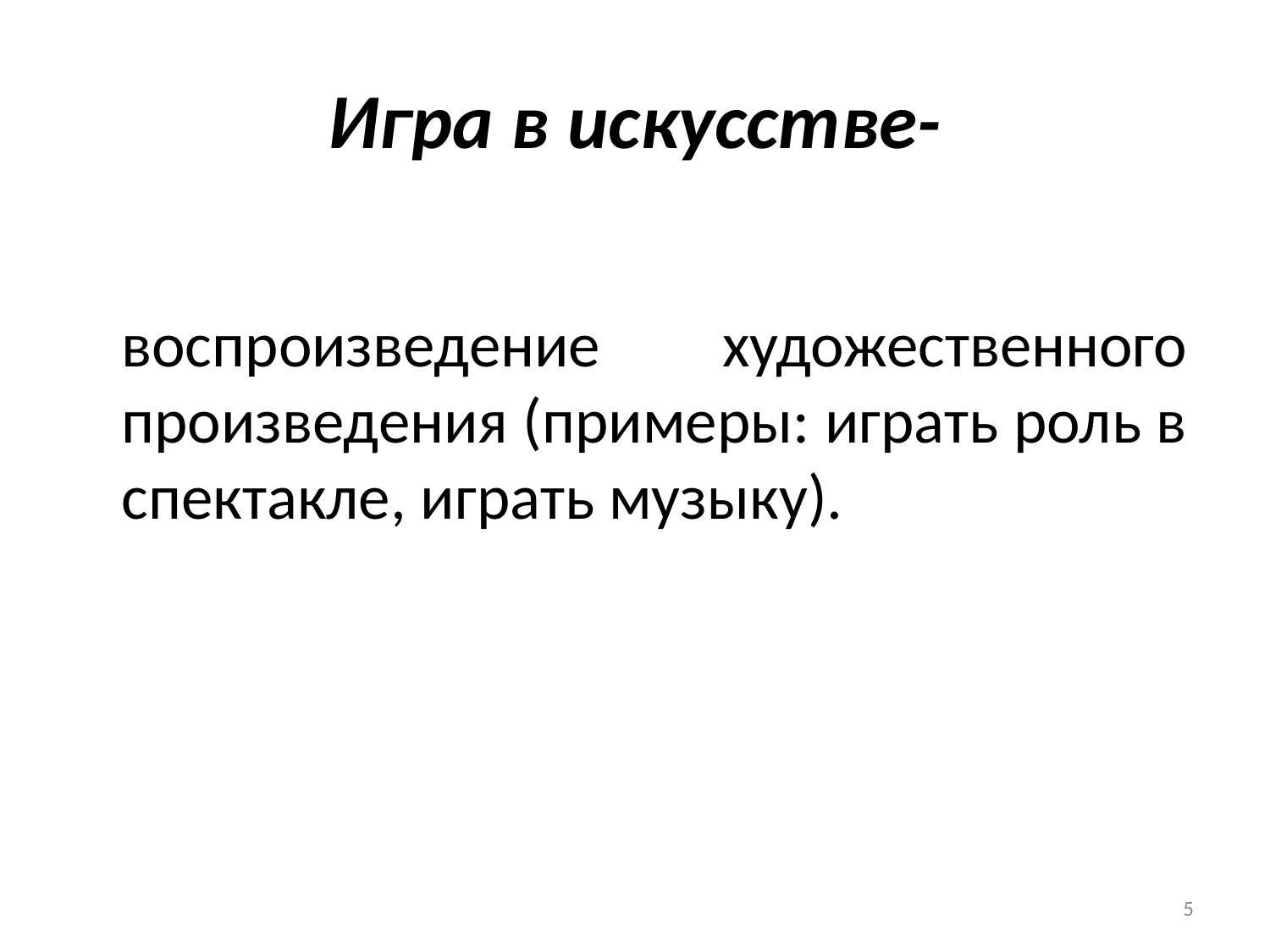

# Игра в искусстве-
воспроизведение художественного произведения (примеры: играть роль в спектакле, играть музыку).
5